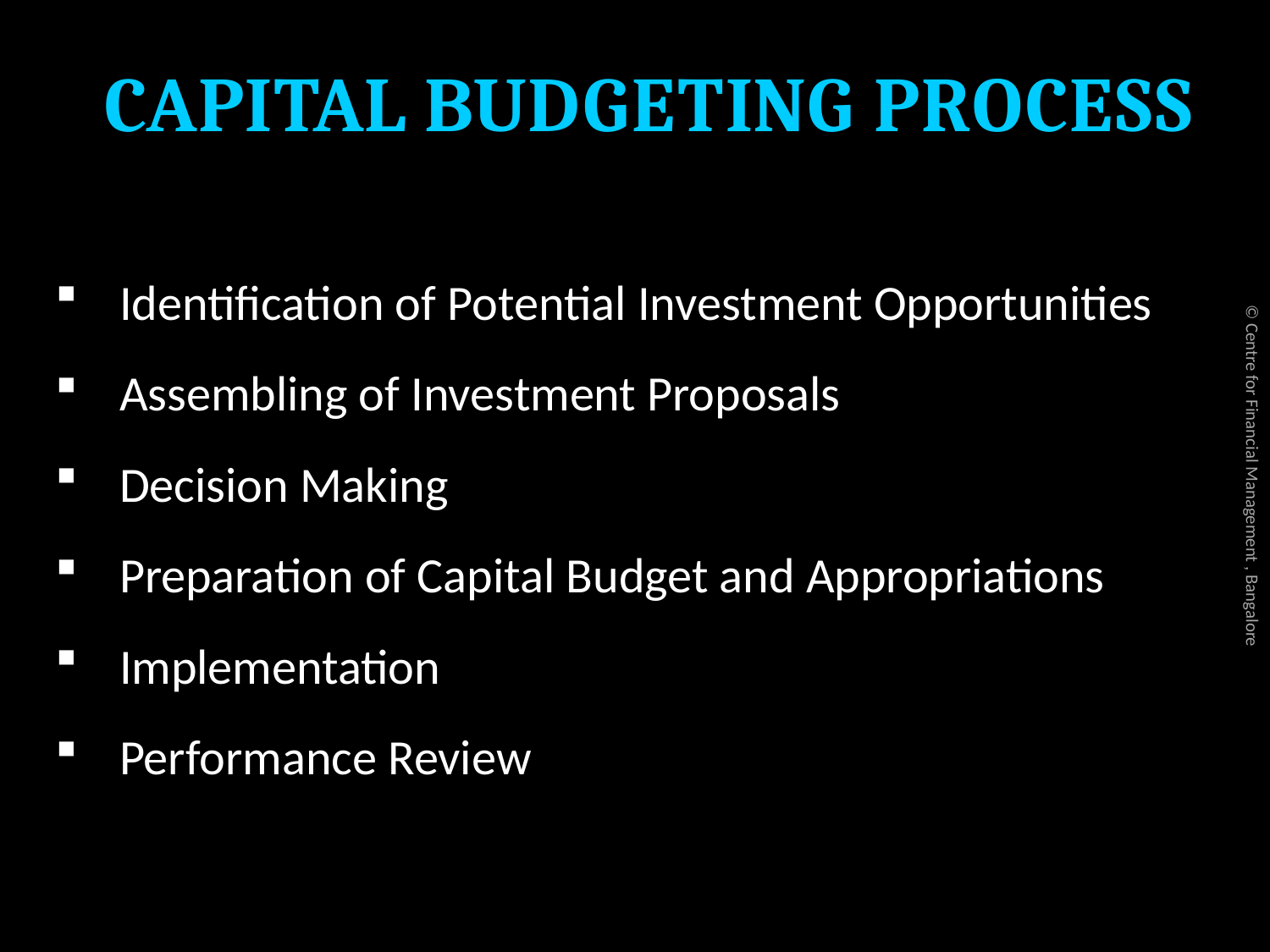

# CAPITAL BUDGETING PROCESS
Identification of Potential Investment Opportunities
Assembling of Investment Proposals
Decision Making
Preparation of Capital Budget and Appropriations
Implementation
Performance Review